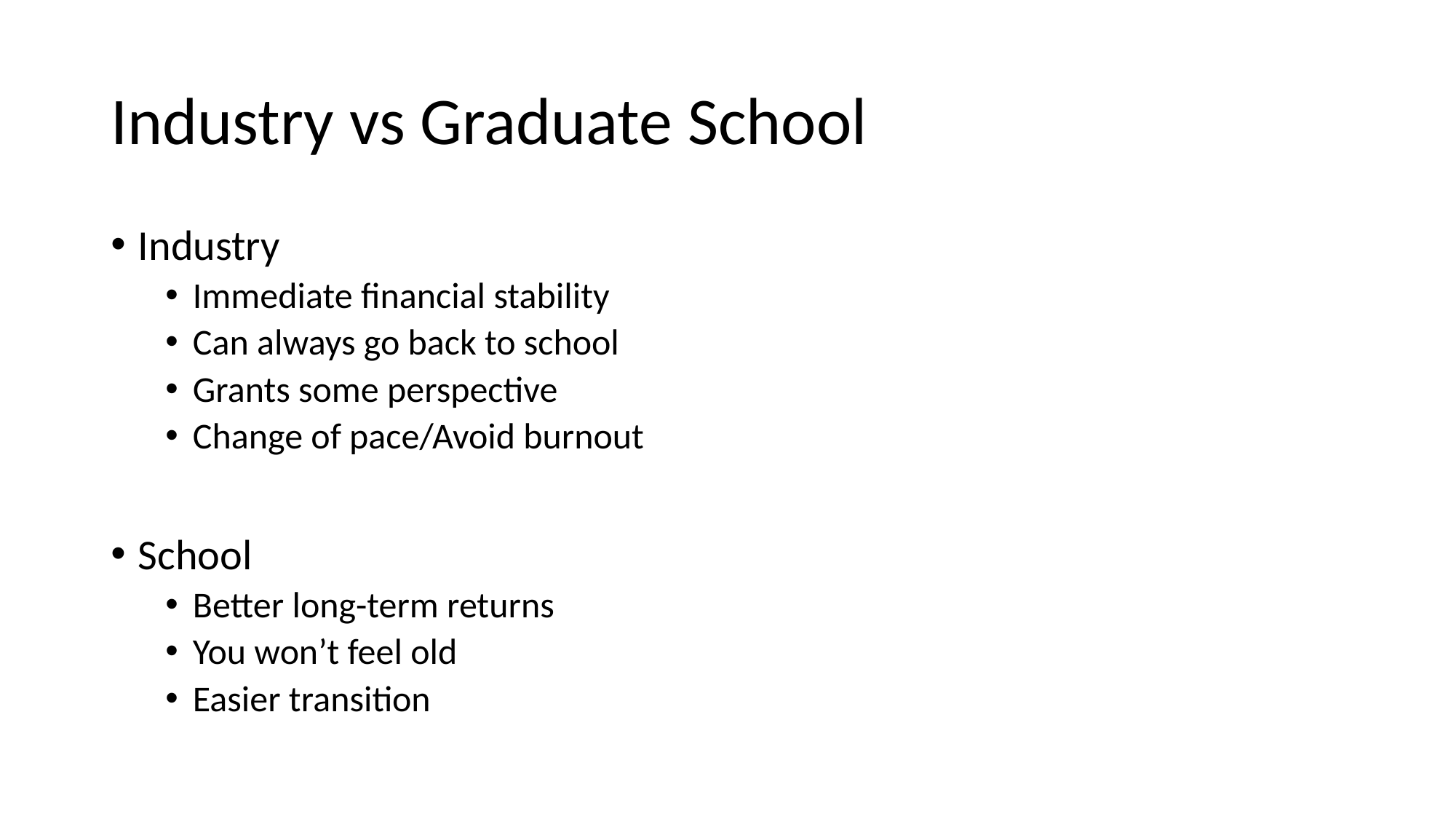

# Industry vs Graduate School
Industry
Immediate financial stability
Can always go back to school
Grants some perspective
Change of pace/Avoid burnout

School
Better long-term returns
You won’t feel old
Easier transition